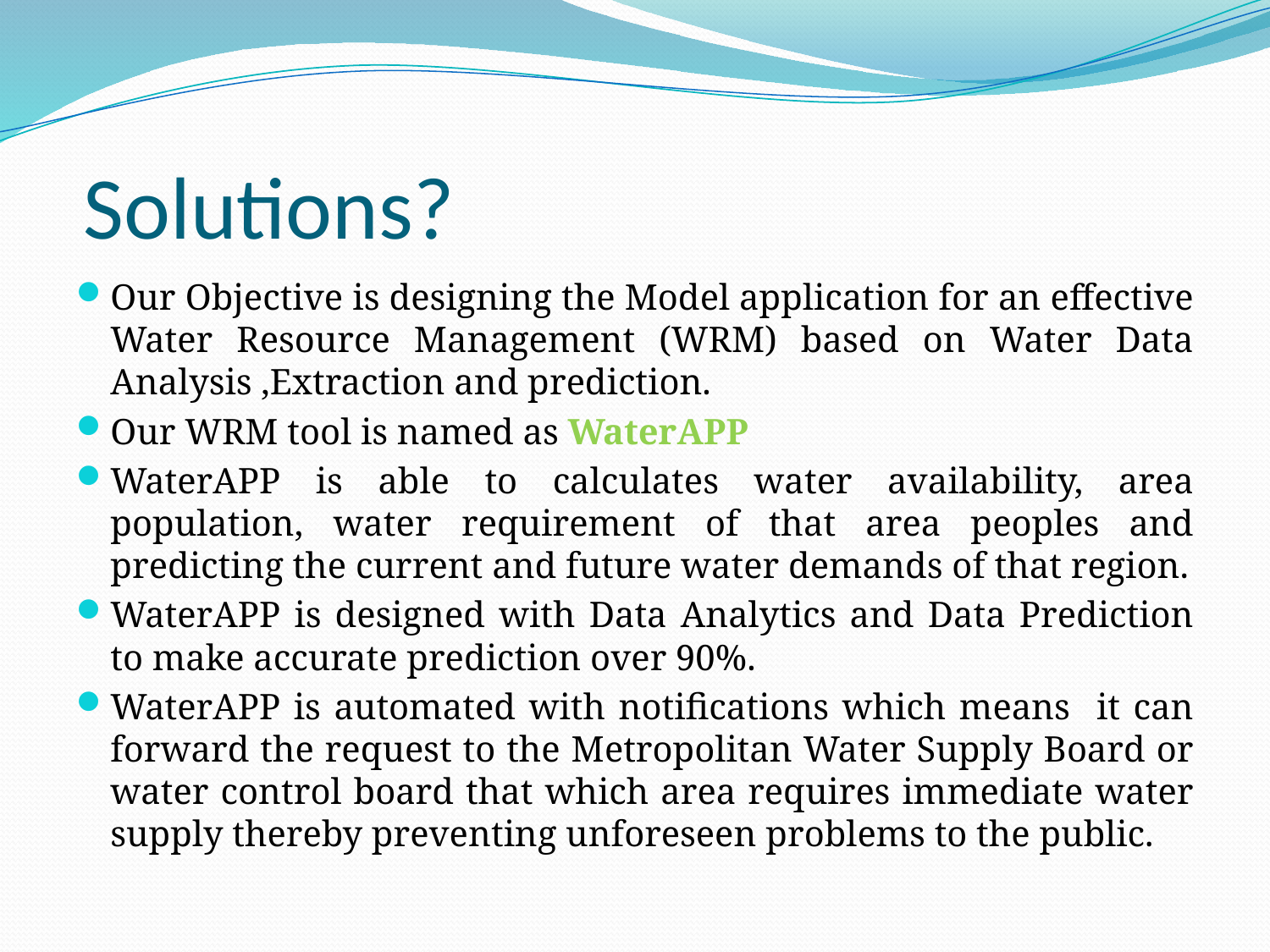

# Solutions?
Our Objective is designing the Model application for an effective Water Resource Management (WRM) based on Water Data Analysis ,Extraction and prediction.
Our WRM tool is named as WaterAPP
WaterAPP is able to calculates water availability, area population, water requirement of that area peoples and predicting the current and future water demands of that region.
WaterAPP is designed with Data Analytics and Data Prediction to make accurate prediction over 90%.
WaterAPP is automated with notifications which means  it can forward the request to the Metropolitan Water Supply Board or water control board that which area requires immediate water supply thereby preventing unforeseen problems to the public.